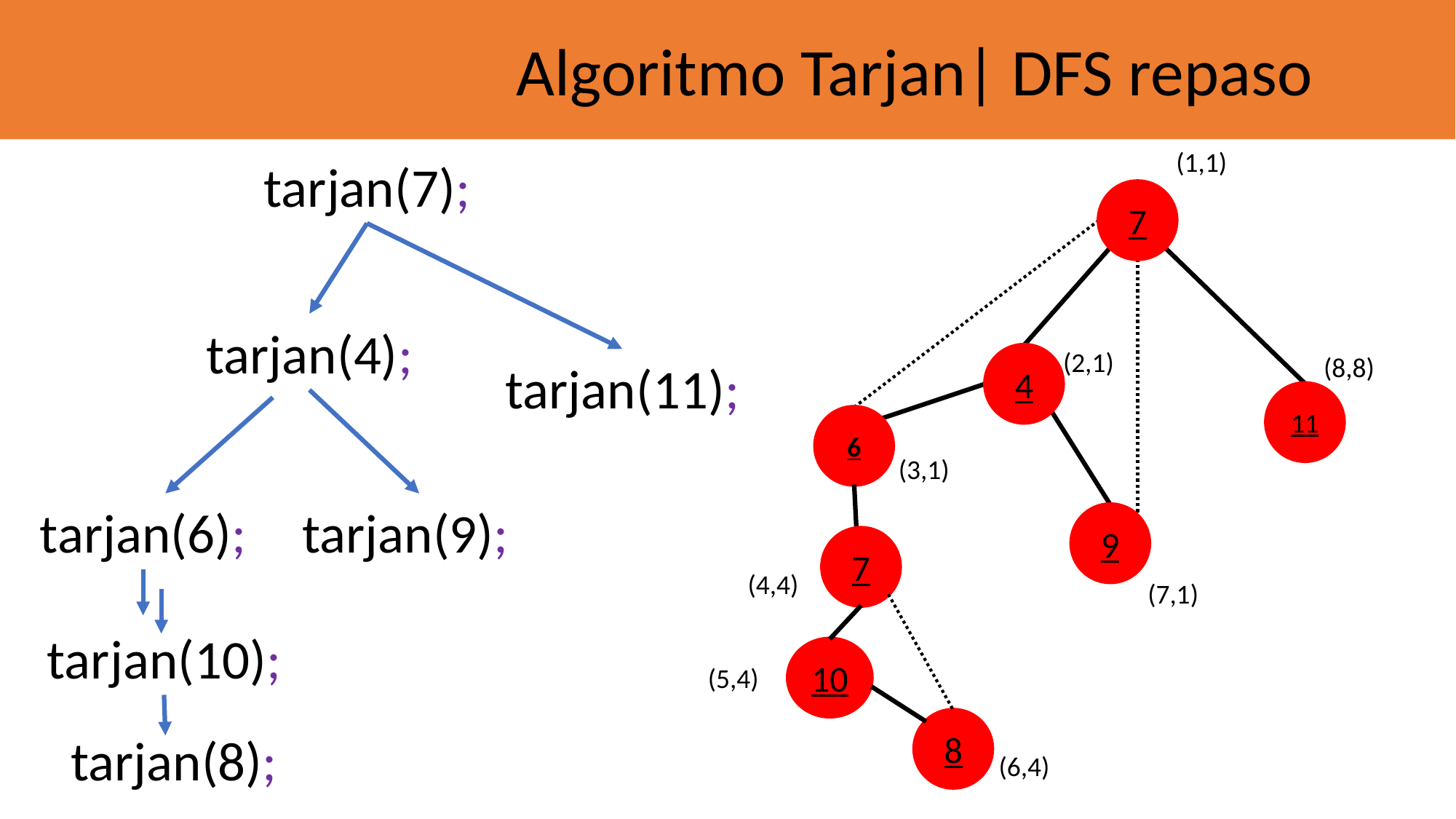

Algoritmo Tarjan| DFS repaso
(1,1)
7
4
11
6
9
(2,1)
(8,8)
(3,1)
7
(4,4)
(7,1)
10
(5,4)
8
(6,4)
tarjan(7);
tarjan(4);
tarjan(11);
tarjan(6);
tarjan(9);
tarjan(10);
tarjan(8);